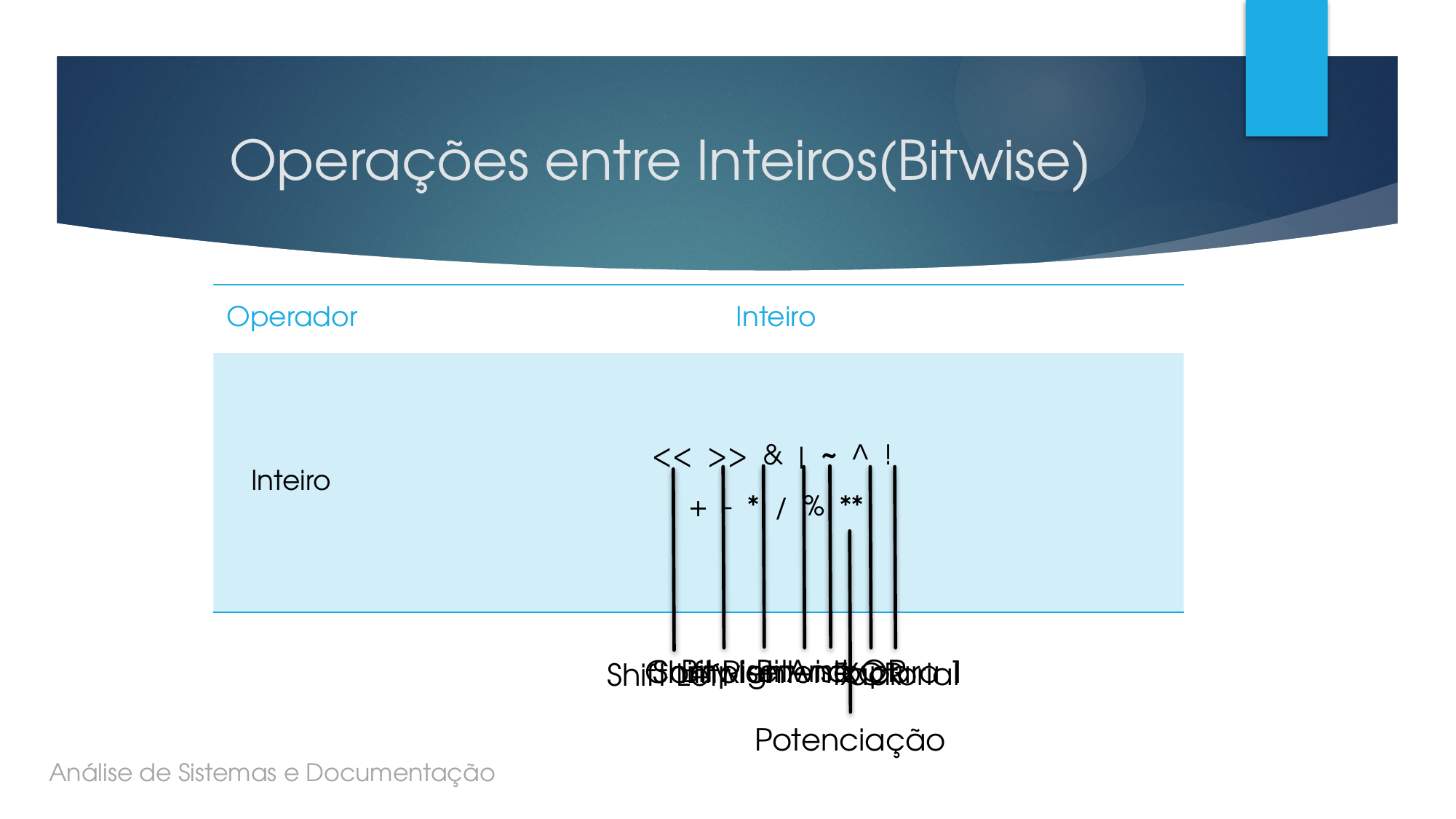

# Operações entre Inteiros(Bitwise)
| Operador | Inteiro |
| --- | --- |
| Inteiro | << >> & | ~ ^ ! + - \* / % \*\* |
Bitwise And
Bitwise OR
Shift Right
Complemento para 1
Factorial
XOR
Shift Left
Potenciação
Análise de Sistemas e Documentação